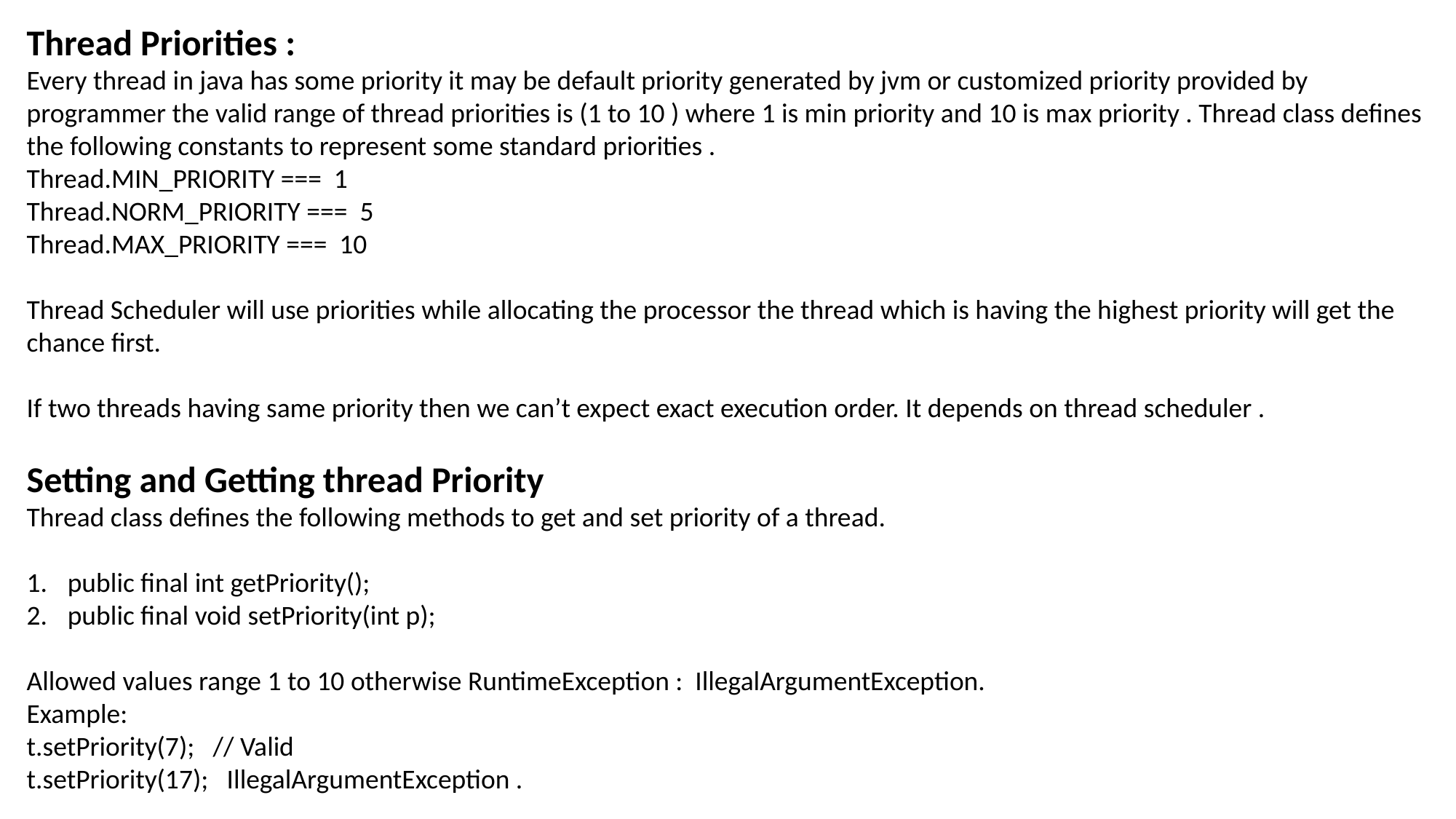

Thread Priorities :
Every thread in java has some priority it may be default priority generated by jvm or customized priority provided by programmer the valid range of thread priorities is (1 to 10 ) where 1 is min priority and 10 is max priority . Thread class defines the following constants to represent some standard priorities .
Thread.MIN_PRIORITY ===  1
Thread.NORM_PRIORITY ===  5
Thread.MAX_PRIORITY ===  10

Thread Scheduler will use priorities while allocating the processor the thread which is having the highest priority will get the chance first.

If two threads having same priority then we can’t expect exact execution order. It depends on thread scheduler .

Setting and Getting thread Priority
Thread class defines the following methods to get and set priority of a thread.

public final int getPriority();
public final void setPriority(int p);

Allowed values range 1 to 10 otherwise RuntimeException :  IllegalArgumentException.
Example:
t.setPriority(7);   // Valid
t.setPriority(17);   IllegalArgumentException .